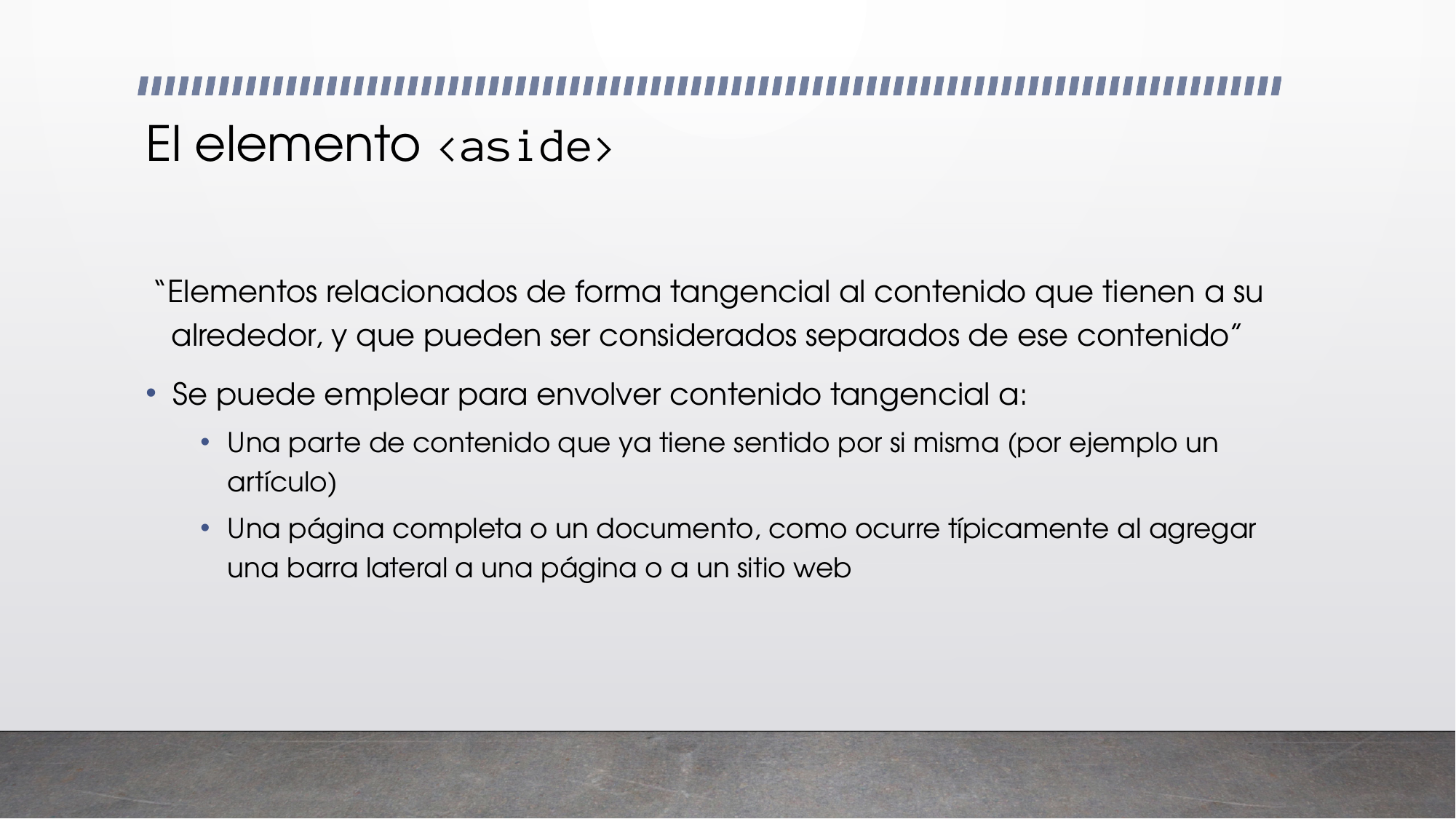

# El elemento <aside>
“Elementos relacionados de forma tangencial al contenido que tienen a su alrededor, y que pueden ser considerados separados de ese contenido”
Se puede emplear para envolver contenido tangencial a:
Una parte de contenido que ya tiene sentido por si misma (por ejemplo un artículo)
Una página completa o un documento, como ocurre típicamente al agregar una barra lateral a una página o a un sitio web